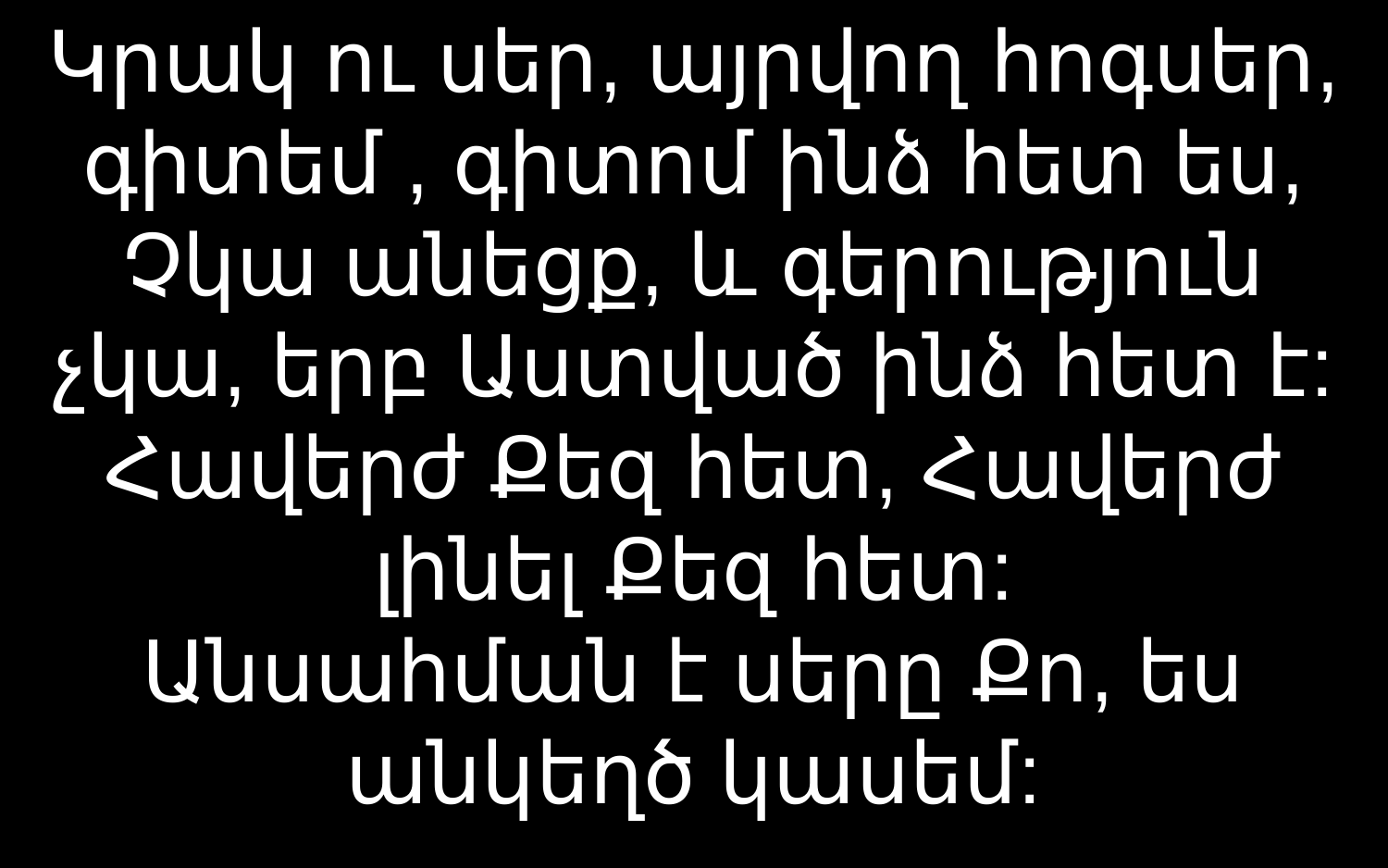

# Կրակ ու սեր, այրվող հոգսեր, գիտեմ , գիտոմ ինձ հետ ես, Չկա անեցք, և գերություն չկա, երբ Աստված ինձ հետ է: Հավերժ Քեզ հետ, Հավերժ լինել Քեզ հետ: Անսահման է սերը Քո, ես անկեղծ կասեմ: